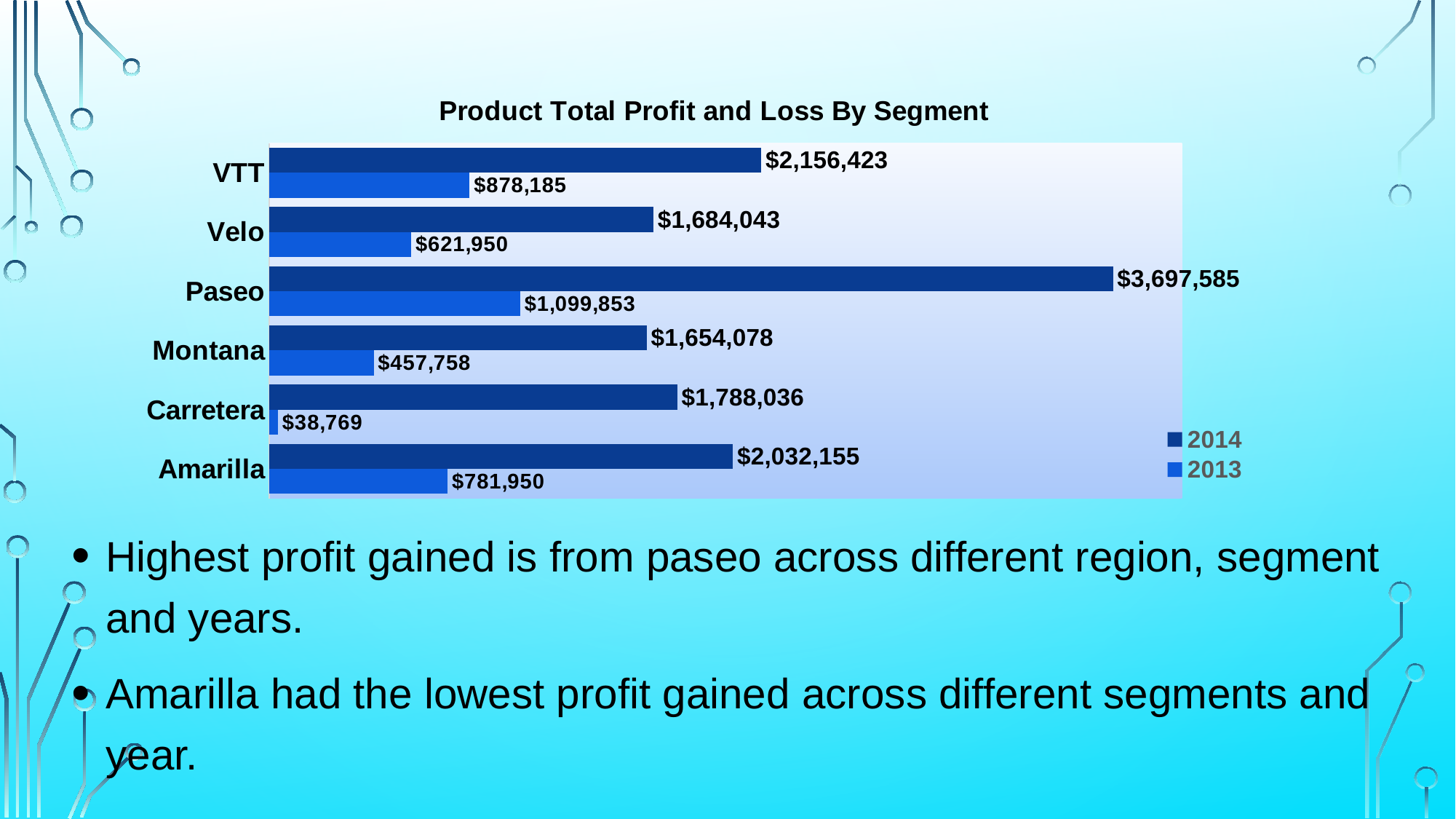

### Chart: Product Total Profit and Loss By Segment

| Category | 2013 | 2014 |
|---|---|---|
| Amarilla | 781949.53 | 2032154.5299999998 |
| Carretera | 38768.86 | 1788036.0250000004 |
| Montana | 457758.03999999986 | 1654077.84 |
| Paseo | 1099853.0899999999 | 3697584.8600000003 |
| Velo | 621949.76 | 1684042.7049999996 |
| VTT | 878185.2300000001 | 2156422.790000001 |
#
Highest profit gained is from paseo across different region, segment and years.
Amarilla had the lowest profit gained across different segments and year.